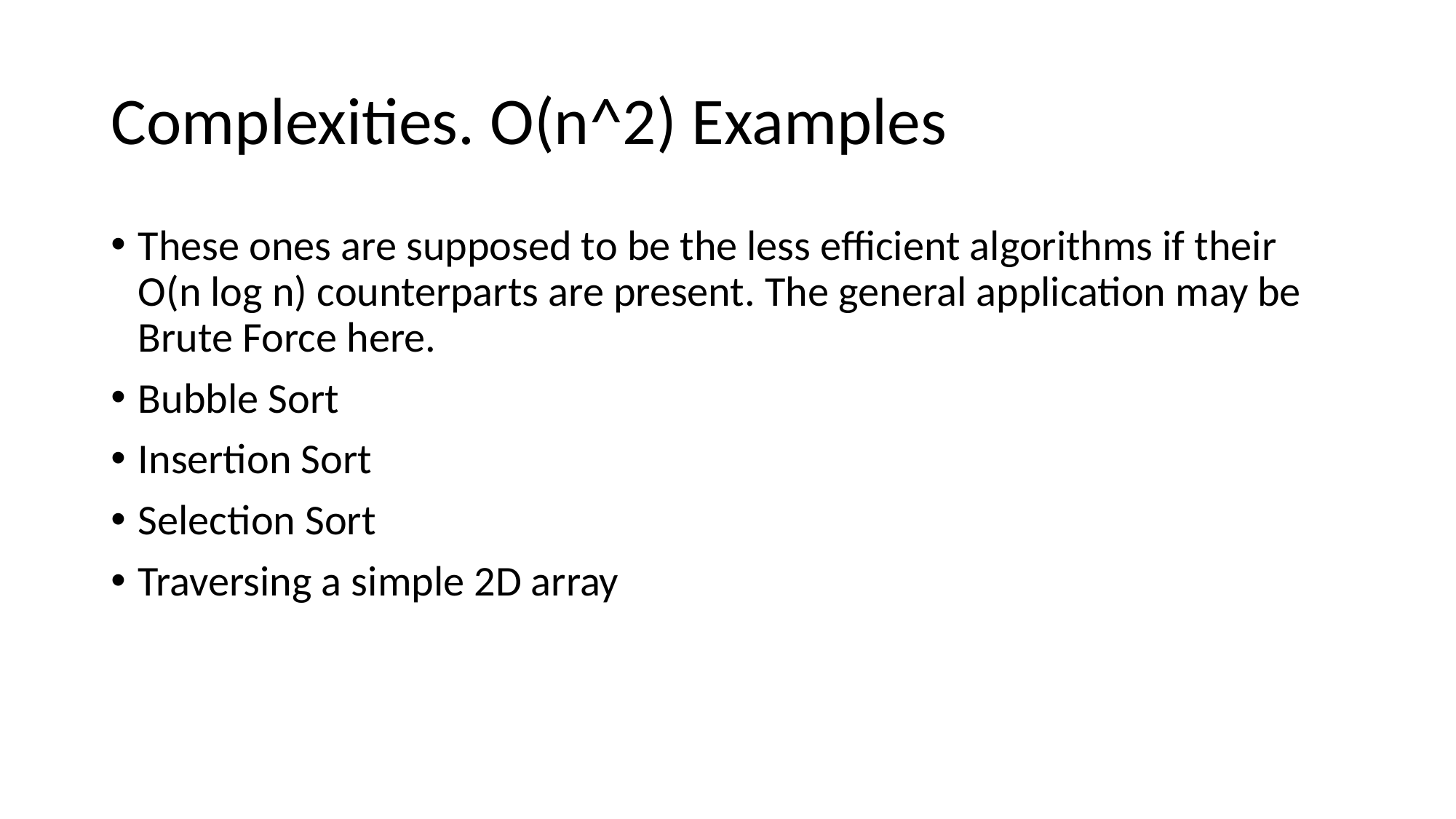

# Complexities. O(n^2) Examples
These ones are supposed to be the less efficient algorithms if their O(n log n) counterparts are present. The general application may be Brute Force here.
Bubble Sort
Insertion Sort
Selection Sort
Traversing a simple 2D array